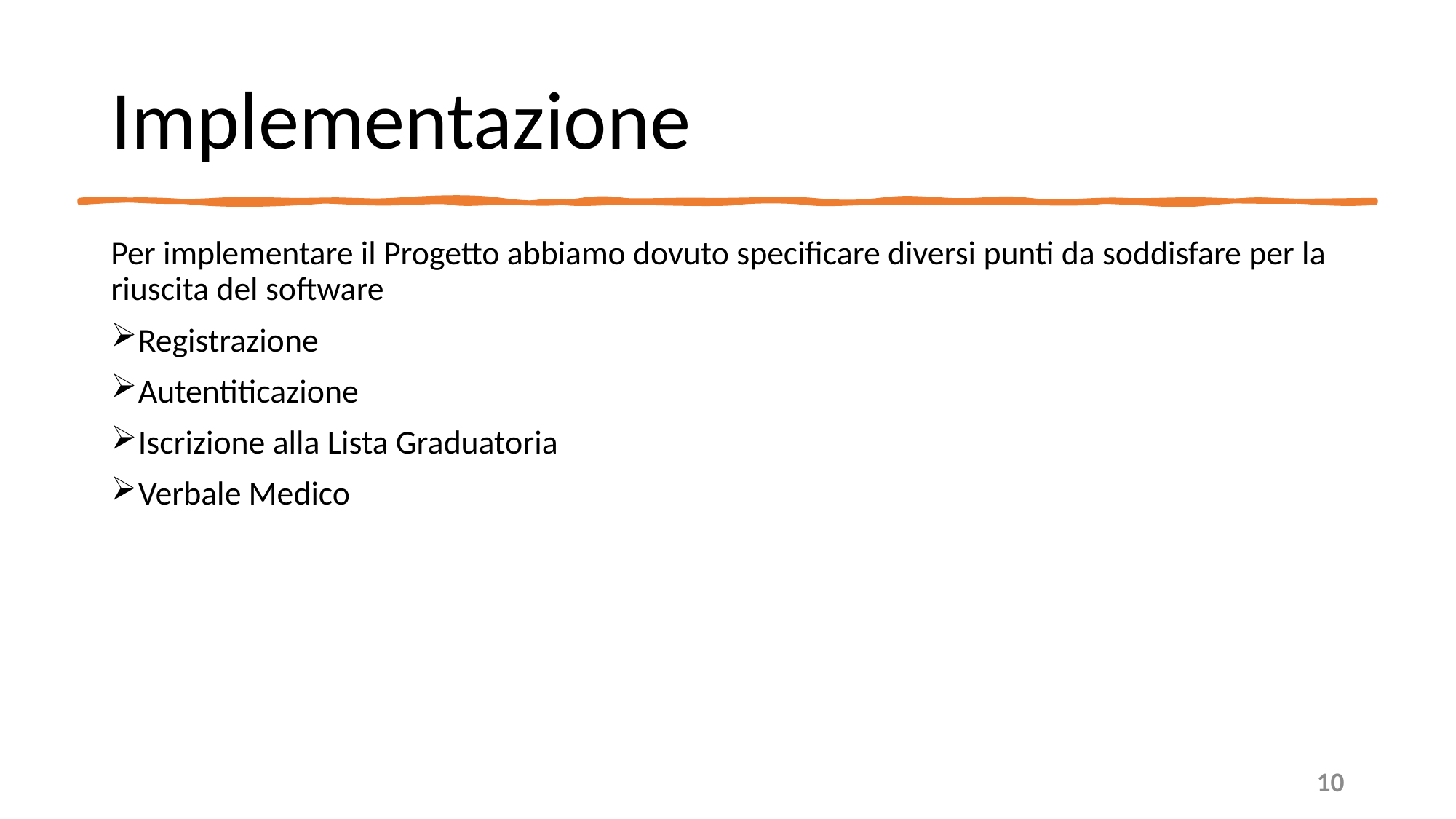

# Implementazione

Per implementare il Progetto abbiamo dovuto specificare diversi punti da soddisfare per la riuscita del software
Registrazione
Autentiticazione
Iscrizione alla Lista Graduatoria
Verbale Medico
10